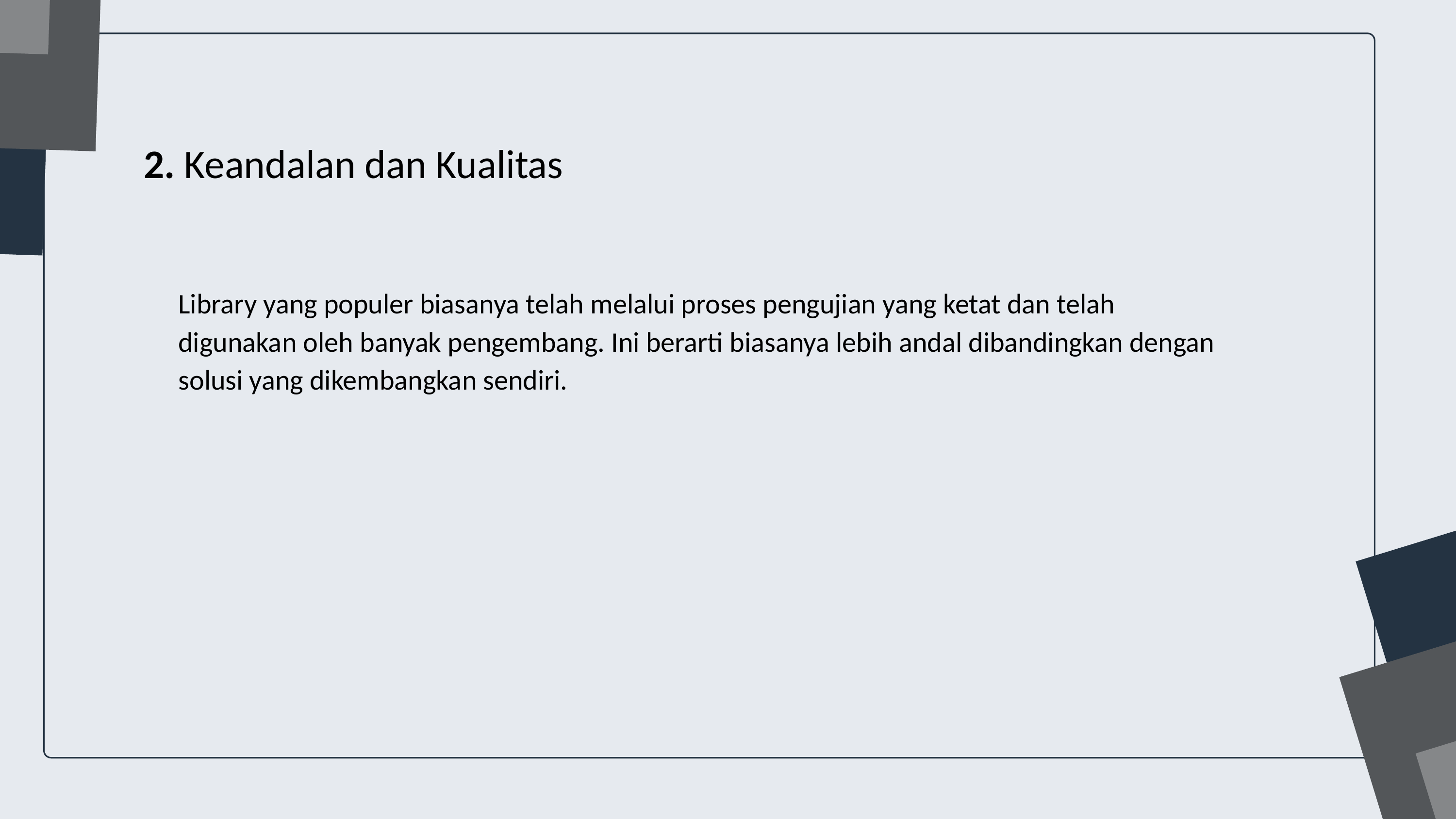

2. Keandalan dan Kualitas
Library yang populer biasanya telah melalui proses pengujian yang ketat dan telah digunakan oleh banyak pengembang. Ini berarti biasanya lebih andal dibandingkan dengan solusi yang dikembangkan sendiri.